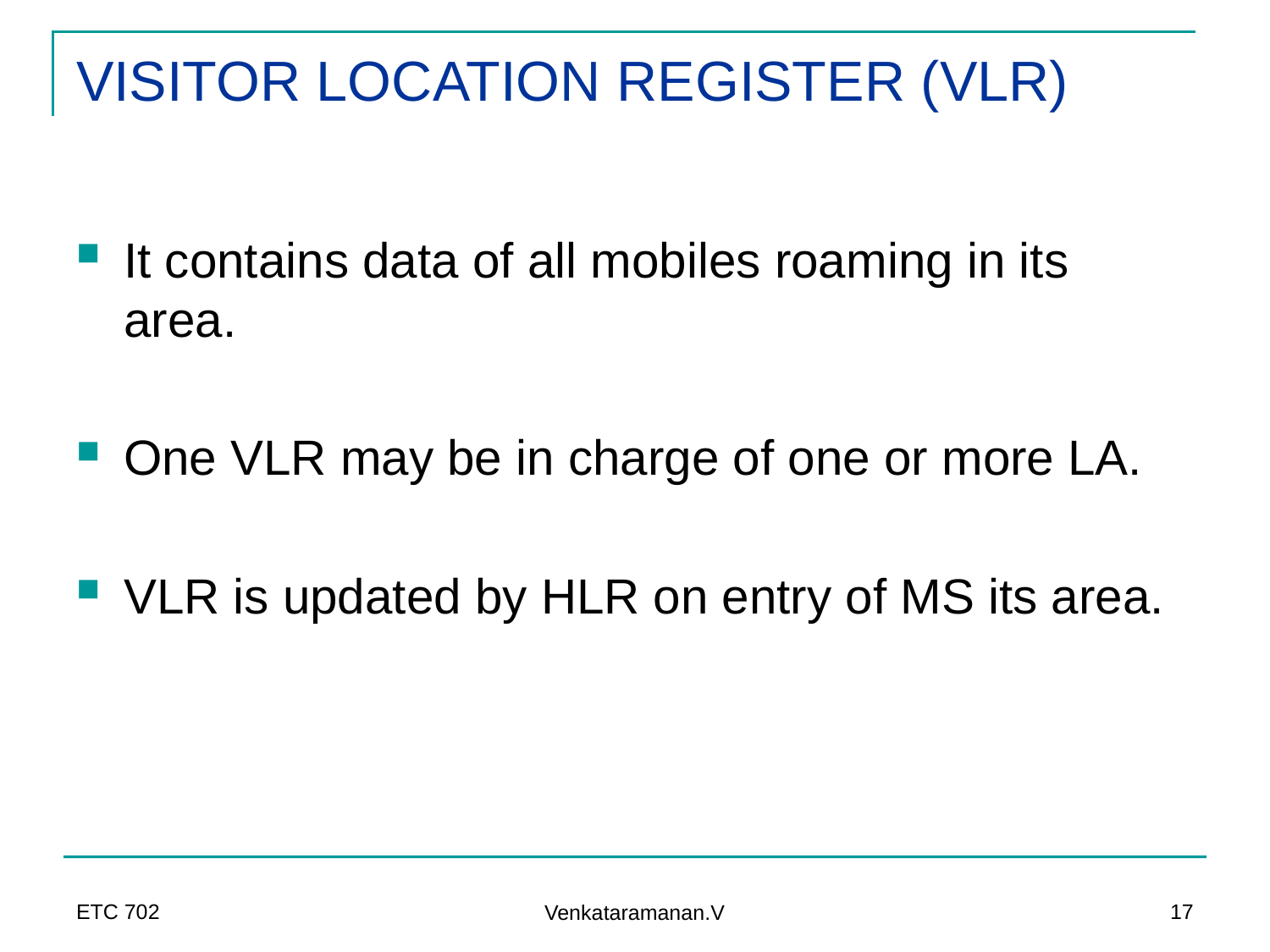

# VISITOR LOCATION REGISTER (VLR)
It contains data of all mobiles roaming in its area.

One VLR may be in charge of one or more LA.

VLR is updated by HLR on entry of MS its area.

ETC 702
17
Venkataramanan.V